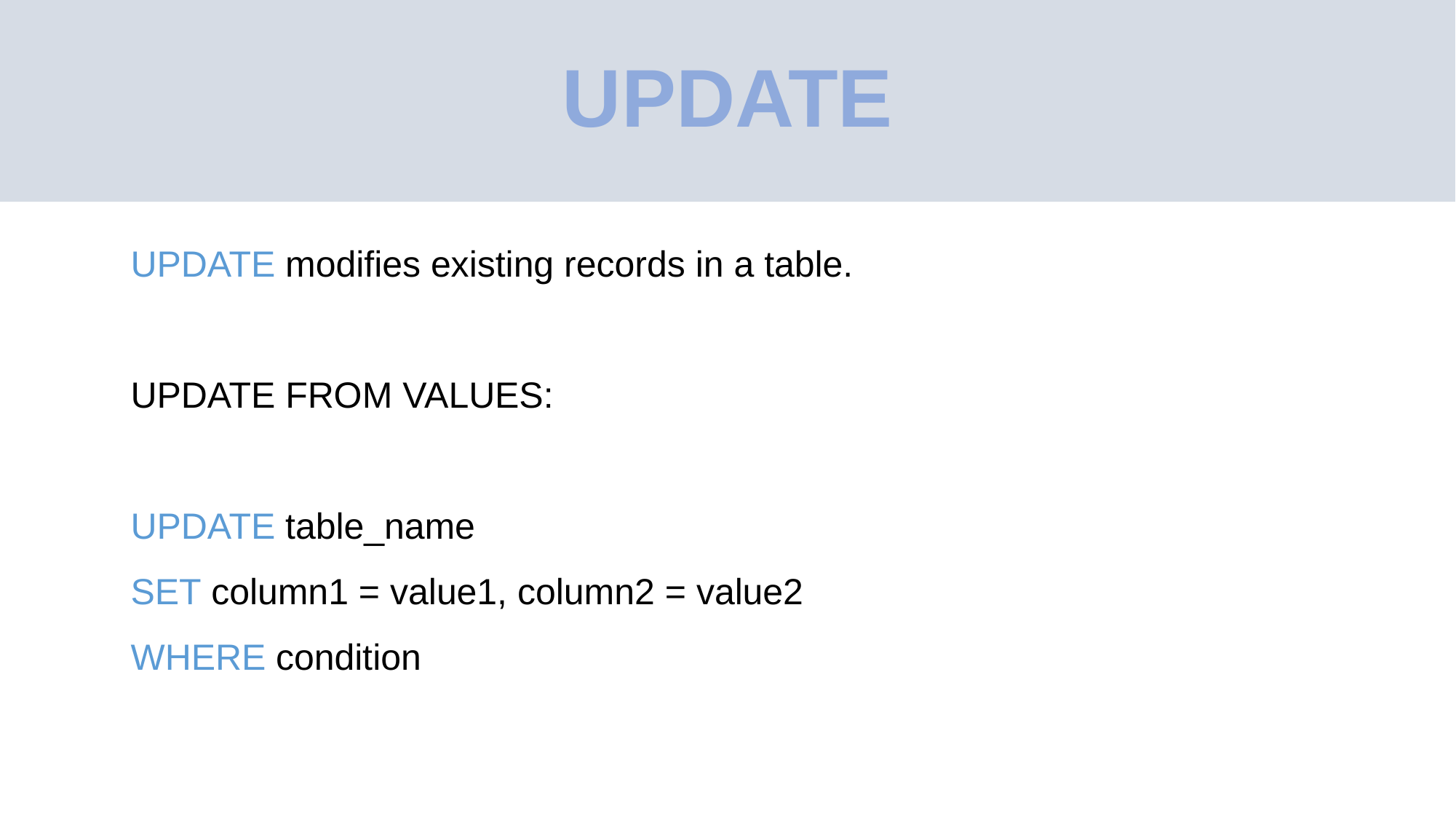

# UPDATE
UPDATE modifies existing records in a table.

UPDATE FROM VALUES:

UPDATE table_name
SET column1 = value1, column2 = value2
WHERE condition